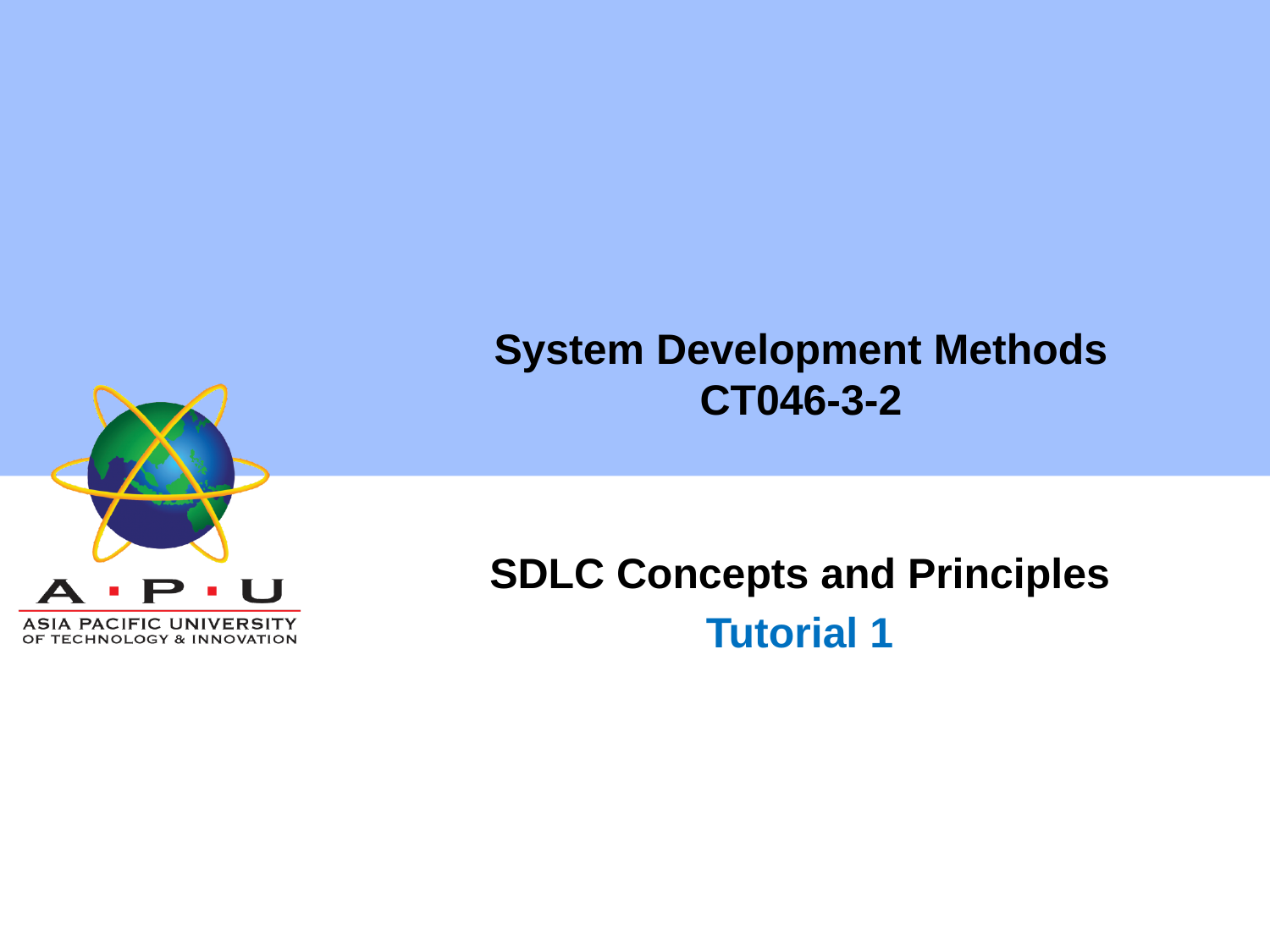

# System Development Methods CT046-3-2
SDLC Concepts and Principles
Tutorial 1